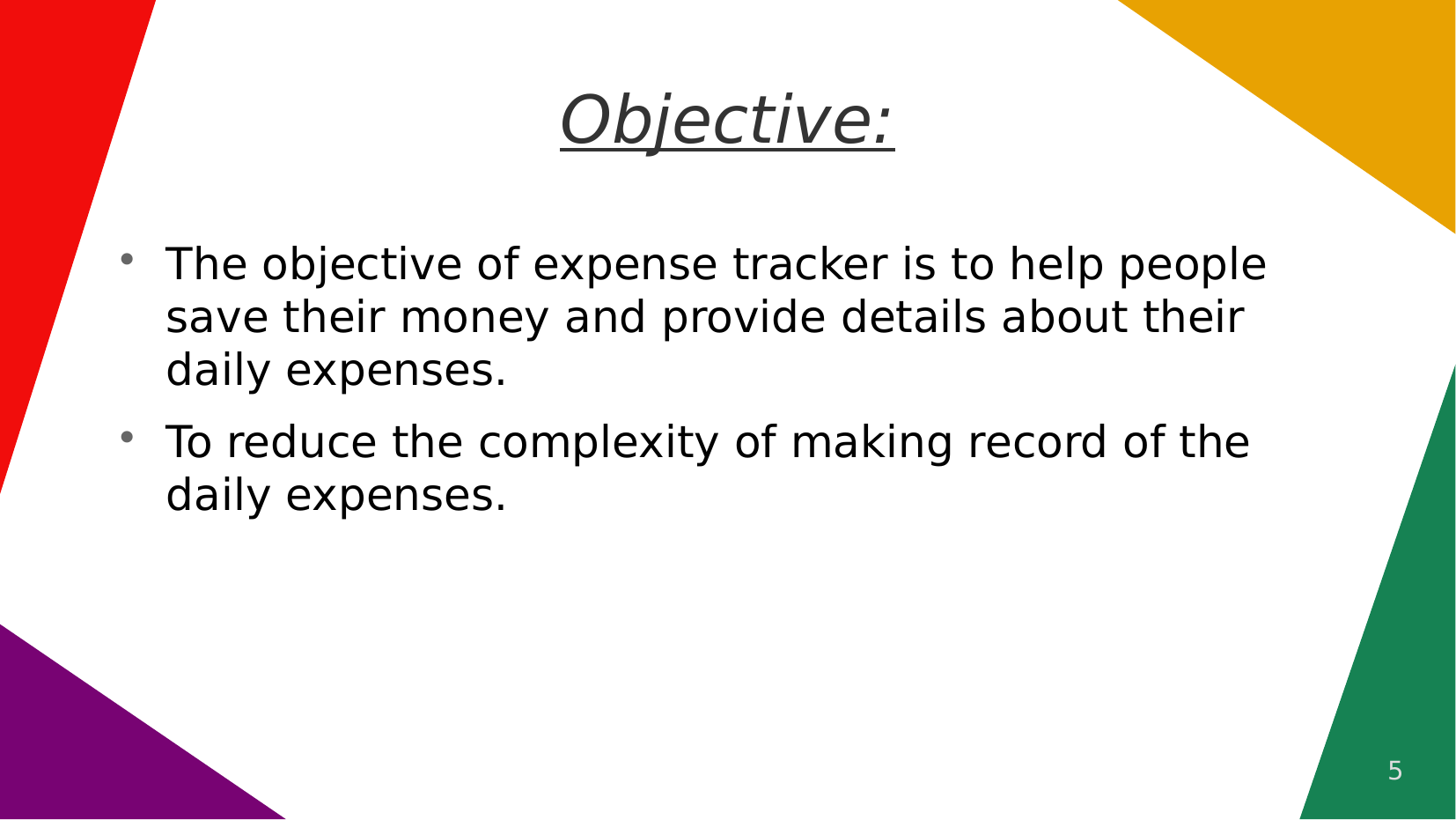

# Objective:
The objective of expense tracker is to help people save their money and provide details about their daily expenses.
To reduce the complexity of making record of the daily expenses.
5